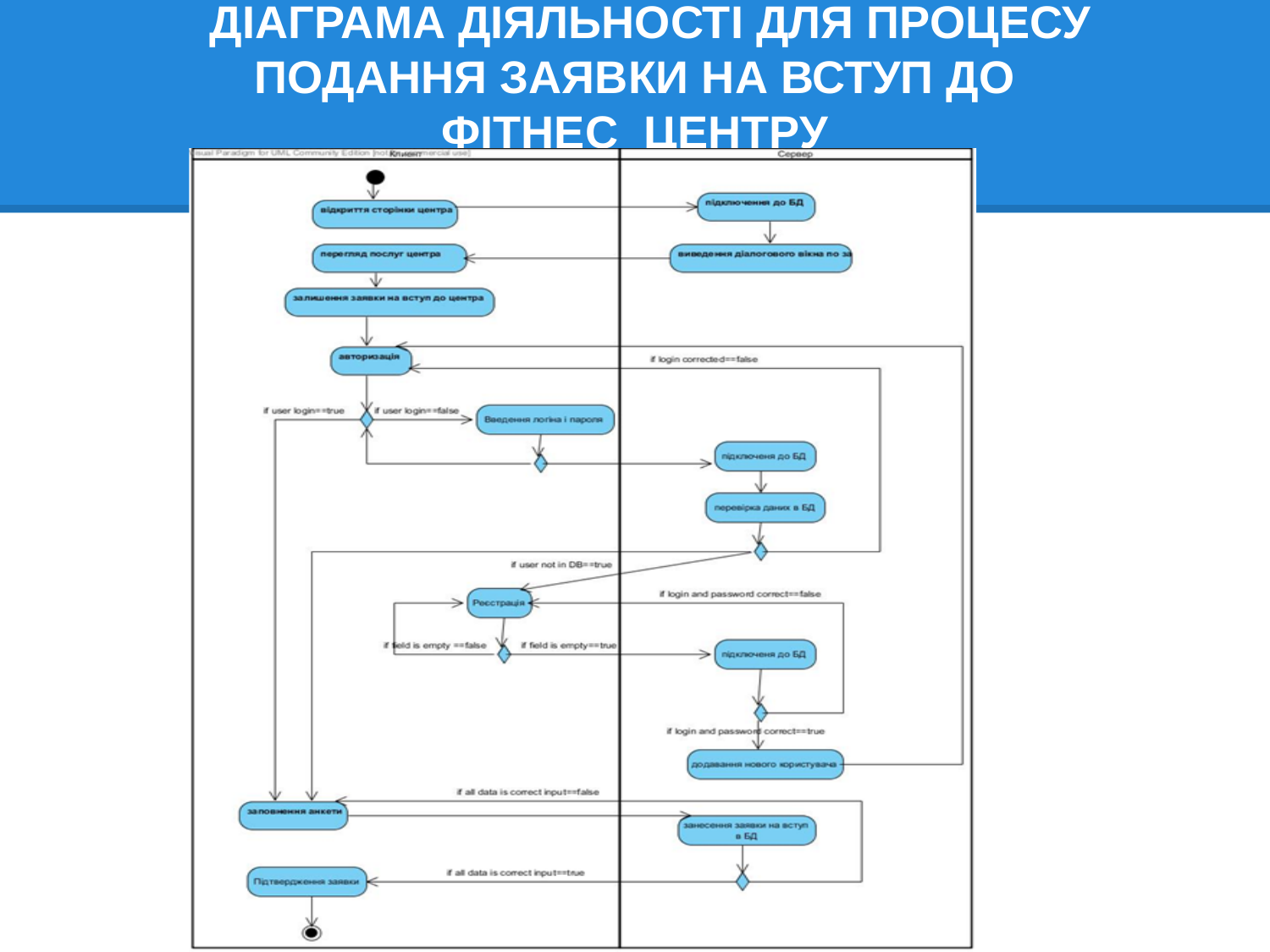

# ДІАГРАМА ДІЯЛЬНОСТІ ДЛЯ ПРОЦЕСУ ПОДАННЯ ЗАЯВКИ НА ВСТУП ДО ФІТНЕС_ЦЕНТРУ